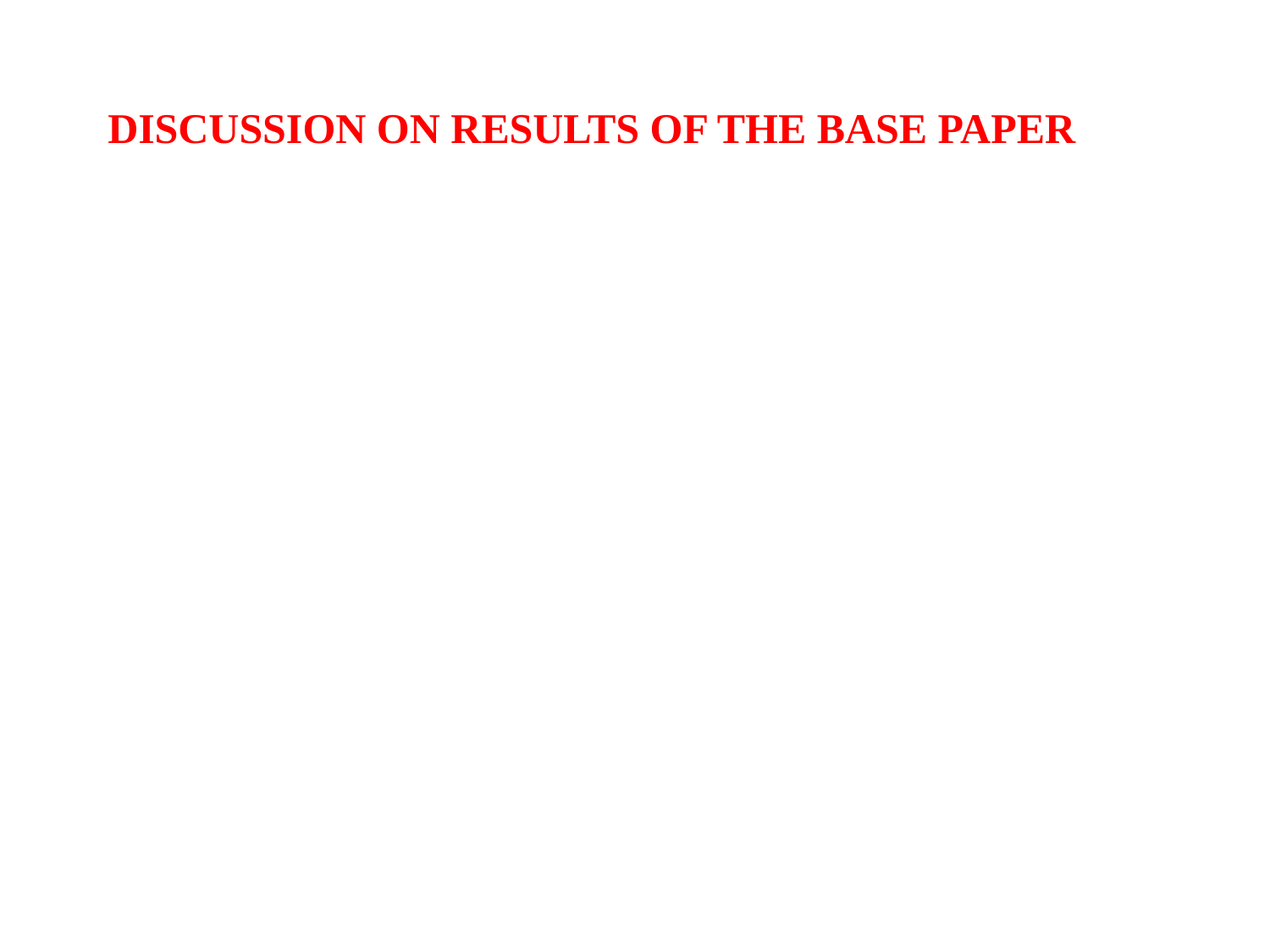

DISCUSSION ON RESULTS OF THE BASE PAPER